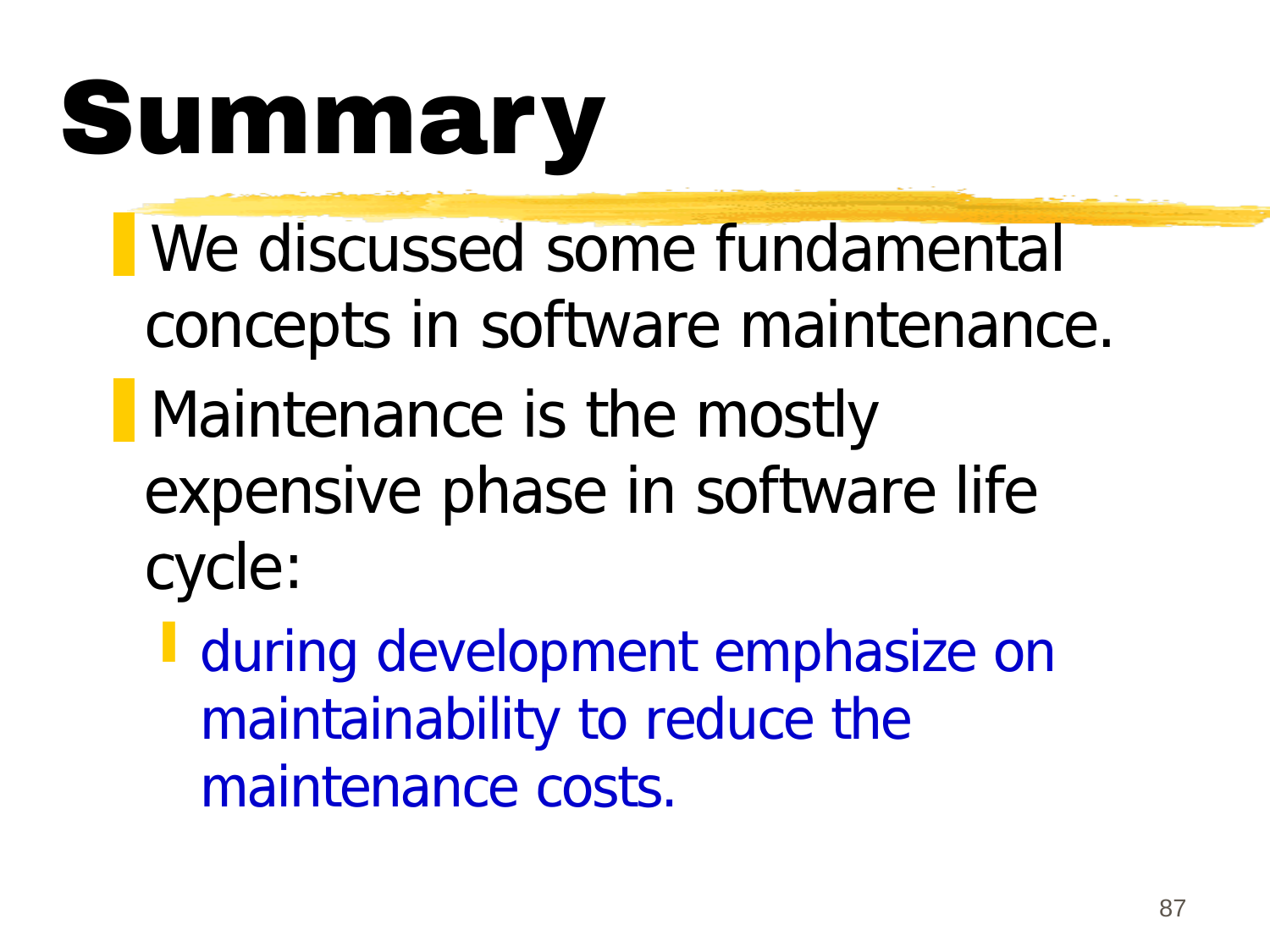

# Summary
We discussed some fundamental concepts in software maintenance.
Maintenance is the mostly expensive phase in software life cycle:
during development emphasize on maintainability to reduce the maintenance costs.
87